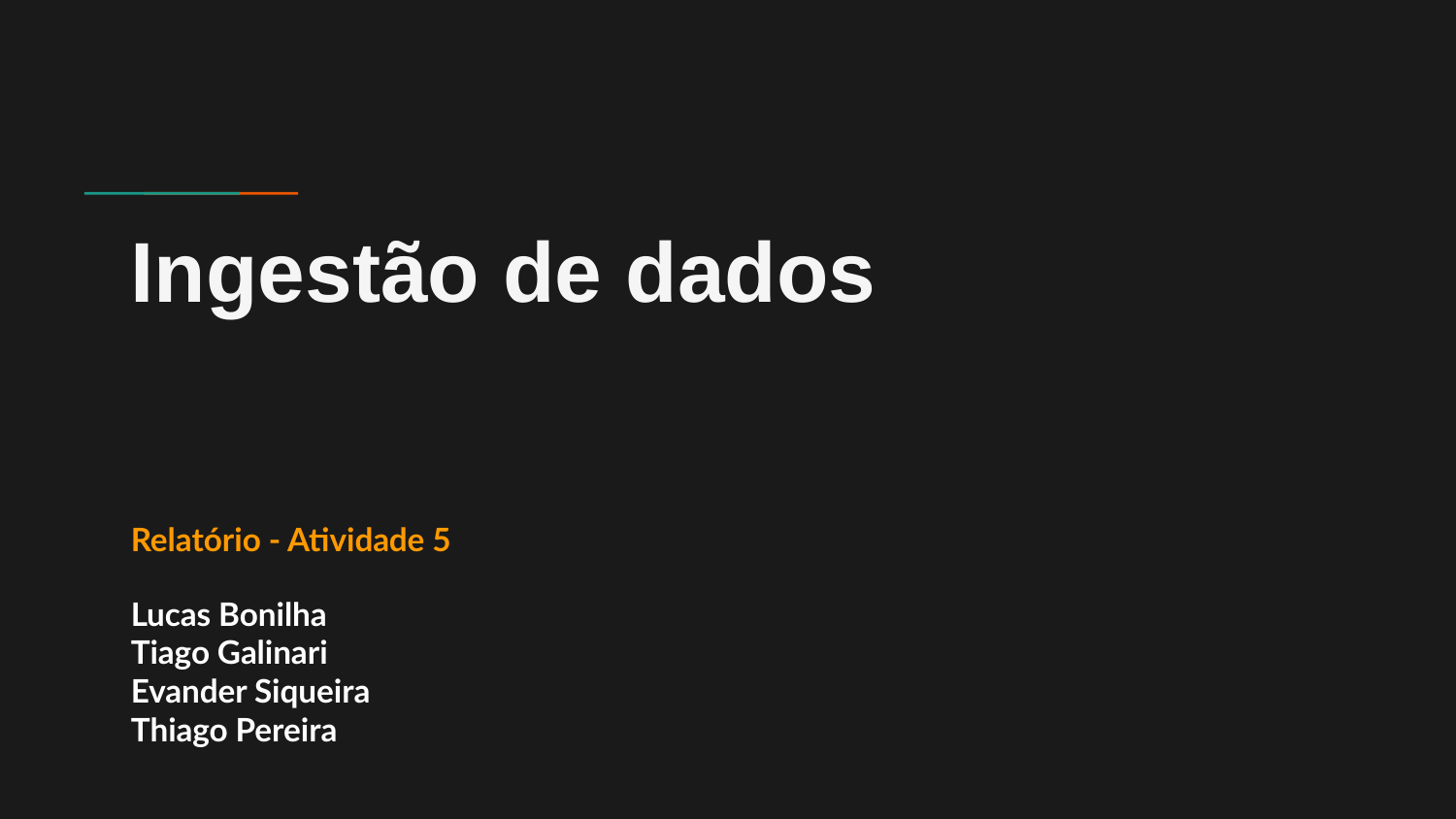

# Ingestão de dados
Relatório - Atividade 5
Lucas Bonilha
Tiago Galinari
Evander Siqueira
Thiago Pereira